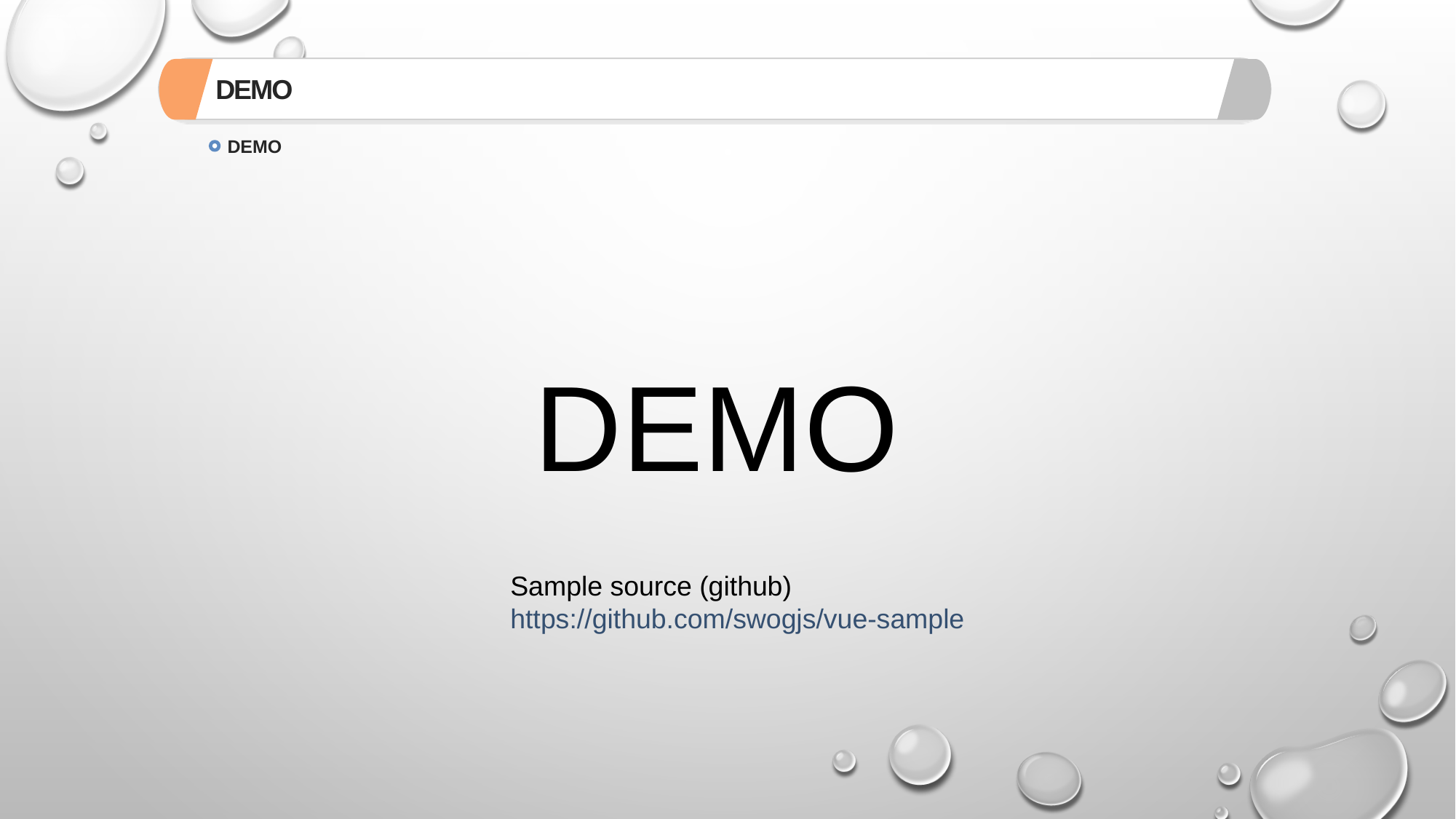

DEMO
DEMO

DEMO
Sample source (github)
https://github.com/swogjs/vue-sample